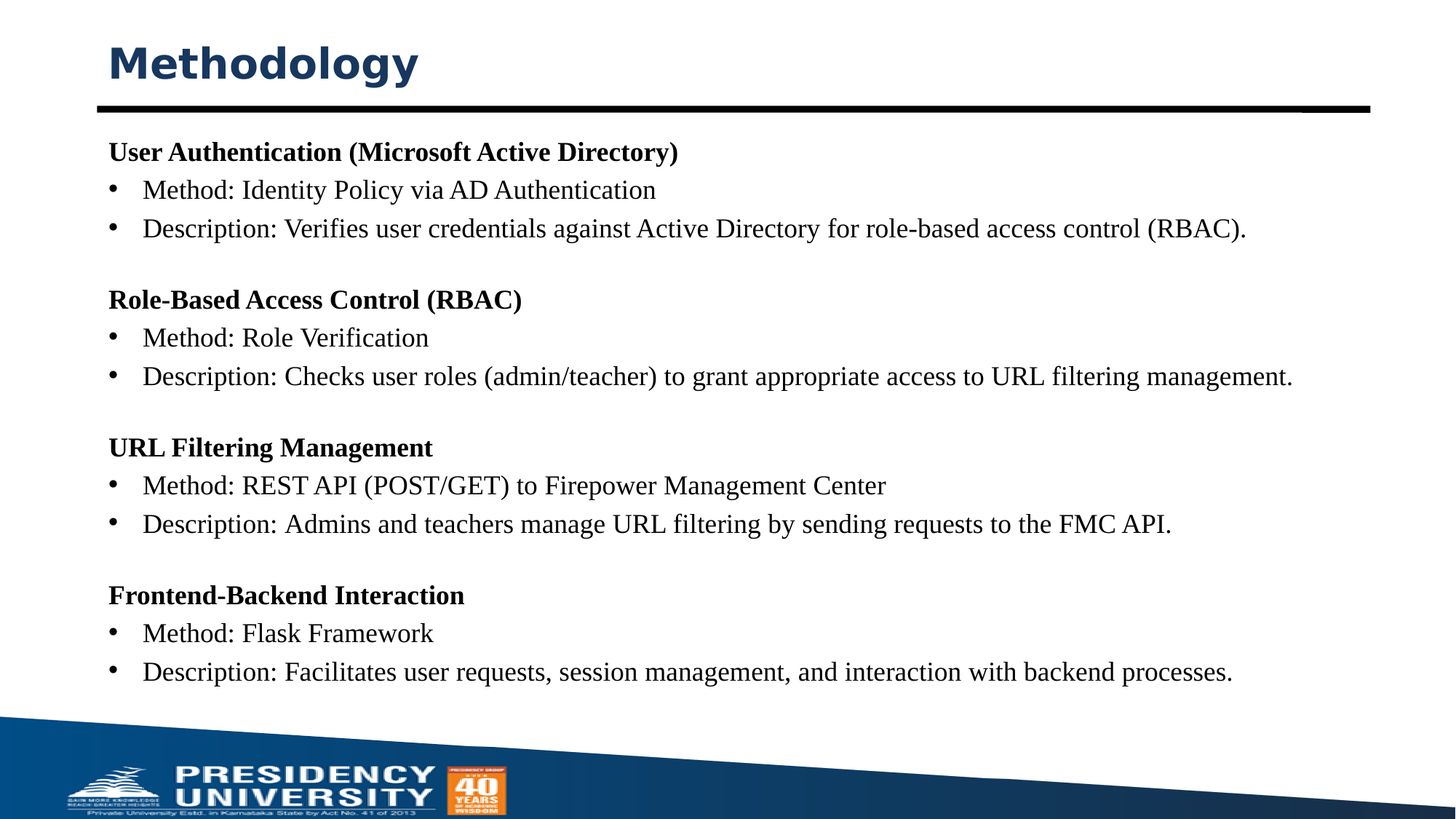

# Methodology
User Authentication (Microsoft Active Directory)
Method: Identity Policy via AD Authentication
Description: Verifies user credentials against Active Directory for role-based access control (RBAC).

Role-Based Access Control (RBAC)
Method: Role Verification
Description: Checks user roles (admin/teacher) to grant appropriate access to URL filtering management.

URL Filtering Management
Method: REST API (POST/GET) to Firepower Management Center
Description: Admins and teachers manage URL filtering by sending requests to the FMC API.

Frontend-Backend Interaction
Method: Flask Framework
Description: Facilitates user requests, session management, and interaction with backend processes.